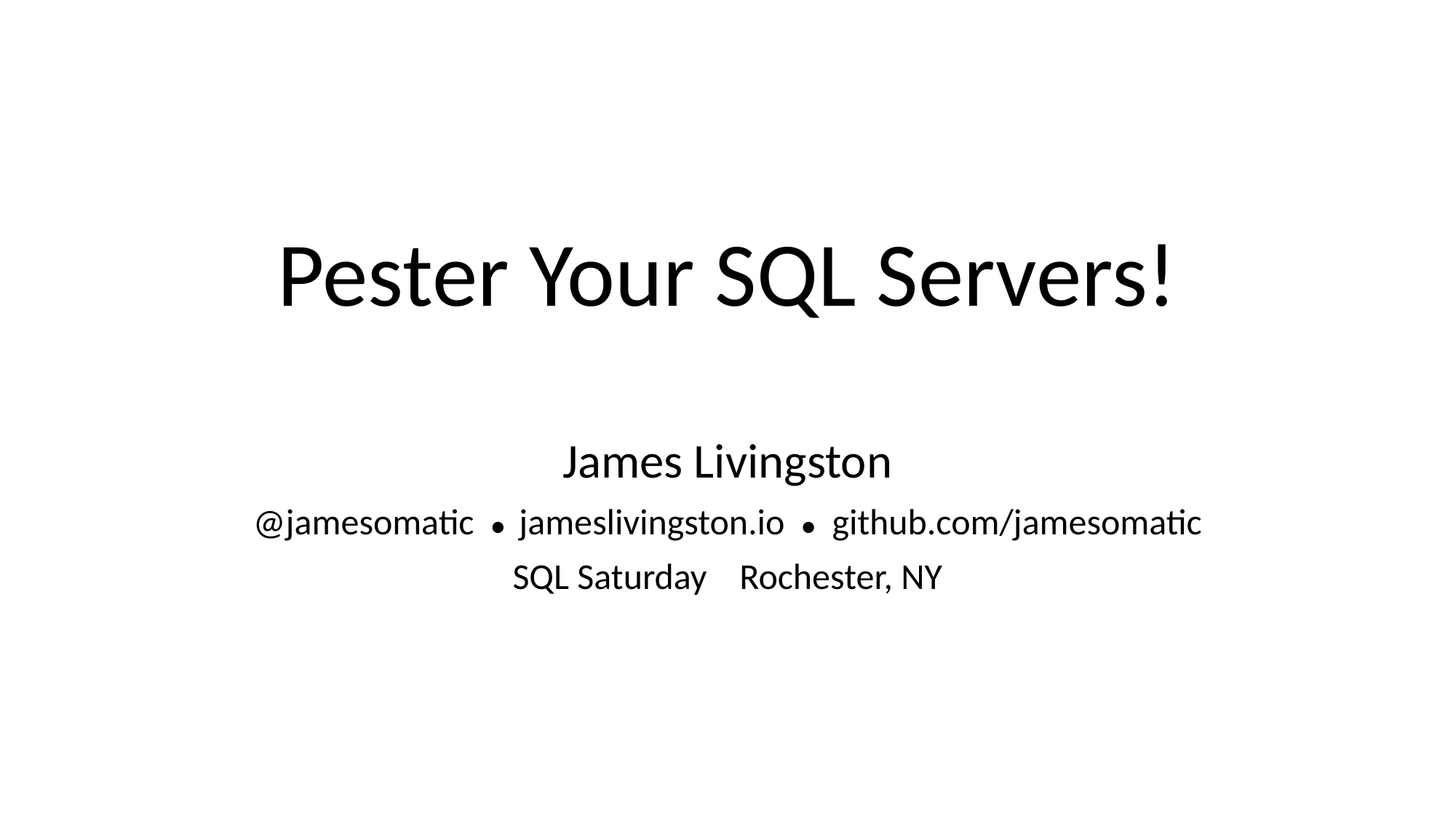

# Pester Your SQL Servers!
James Livingston
@jamesomatic  ●  jameslivingston.io  ●  github.com/jamesomatic
SQL Saturday    Rochester, NY